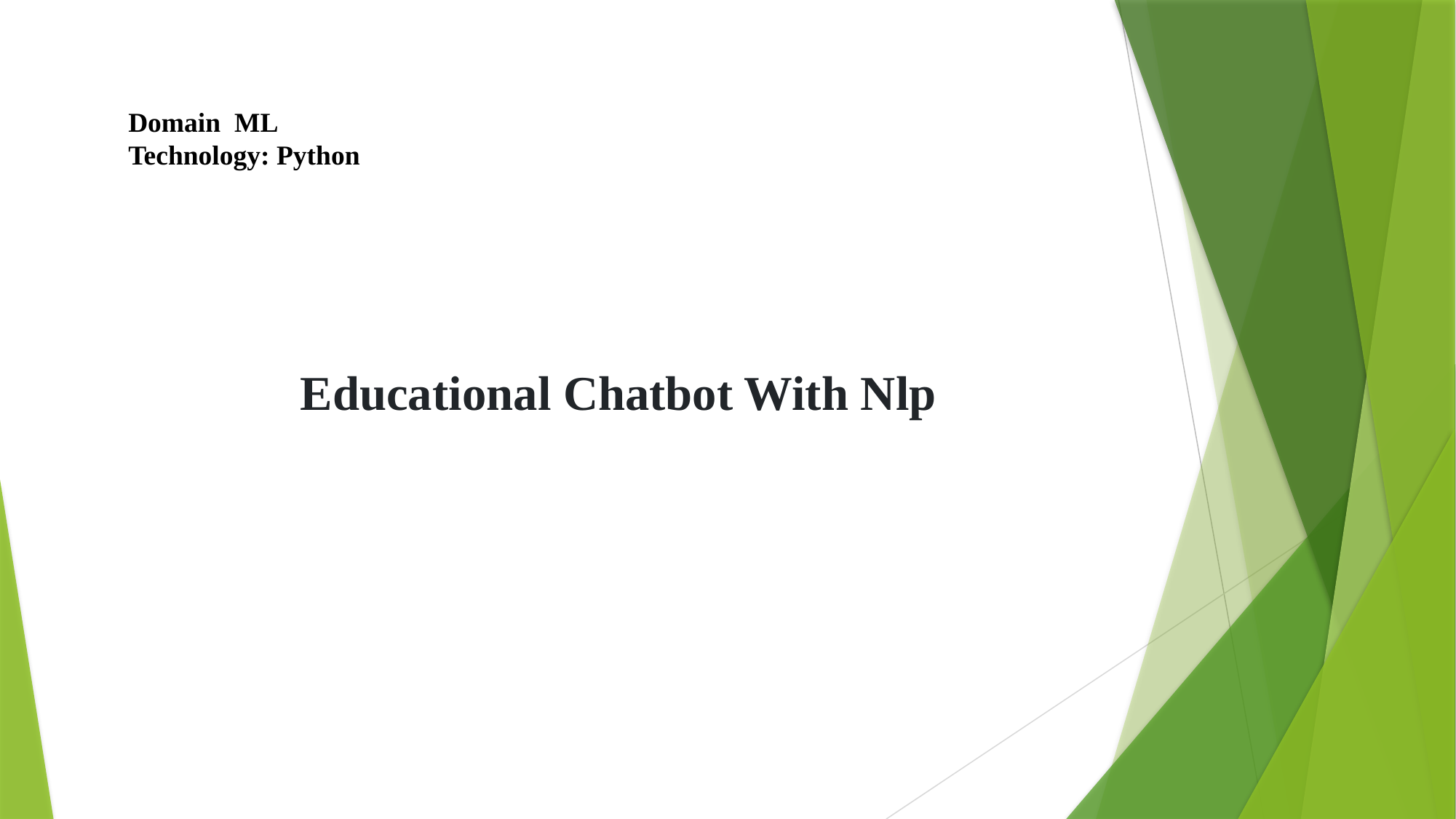

Domain  ML
Technology: Python
Educational Chatbot With Nlp